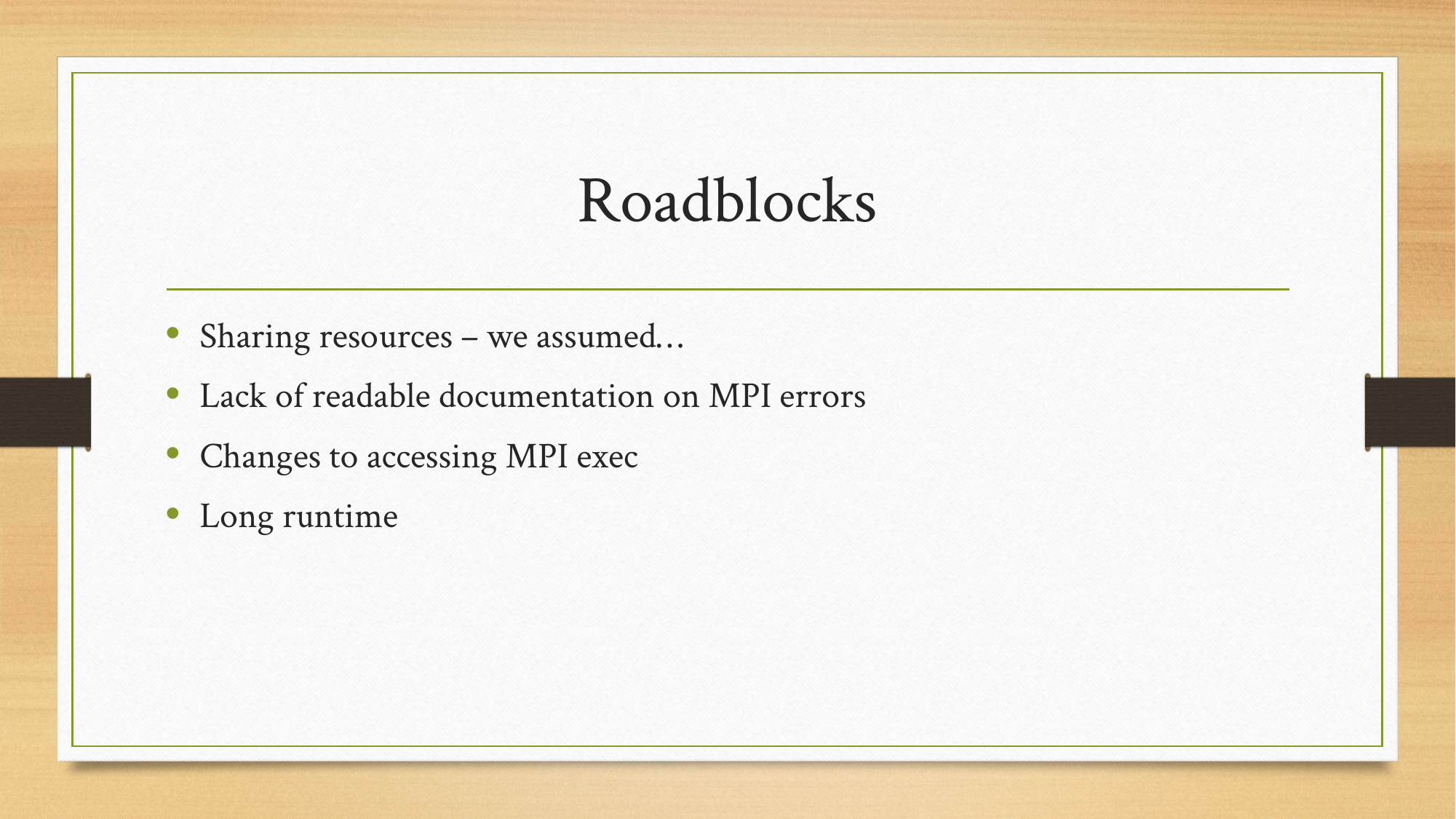

# Roadblocks
Sharing resources – we assumed…
Lack of readable documentation on MPI errors
Changes to accessing MPI exec
Long runtime